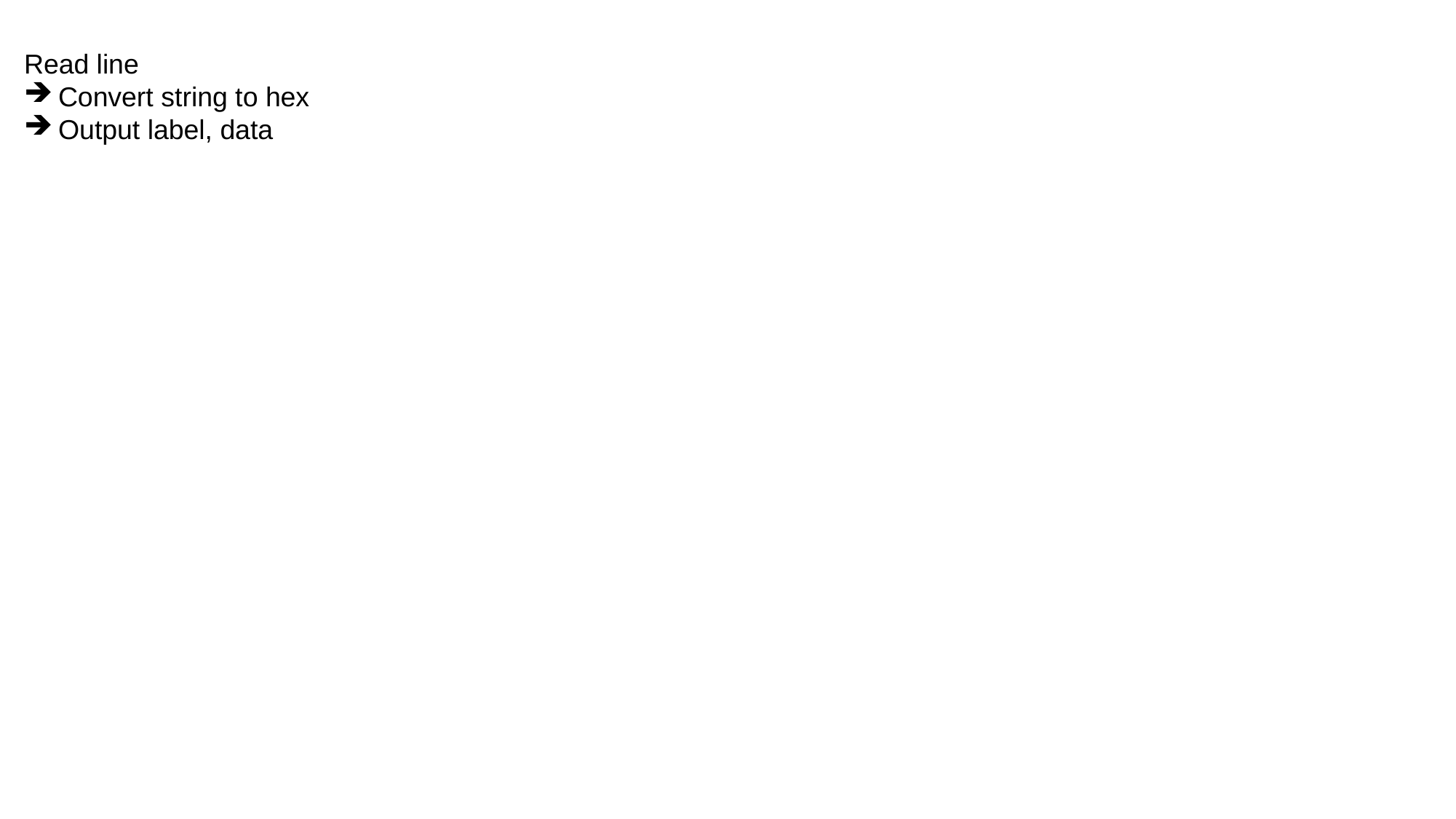

Read line
Convert string to hex
Output label, data